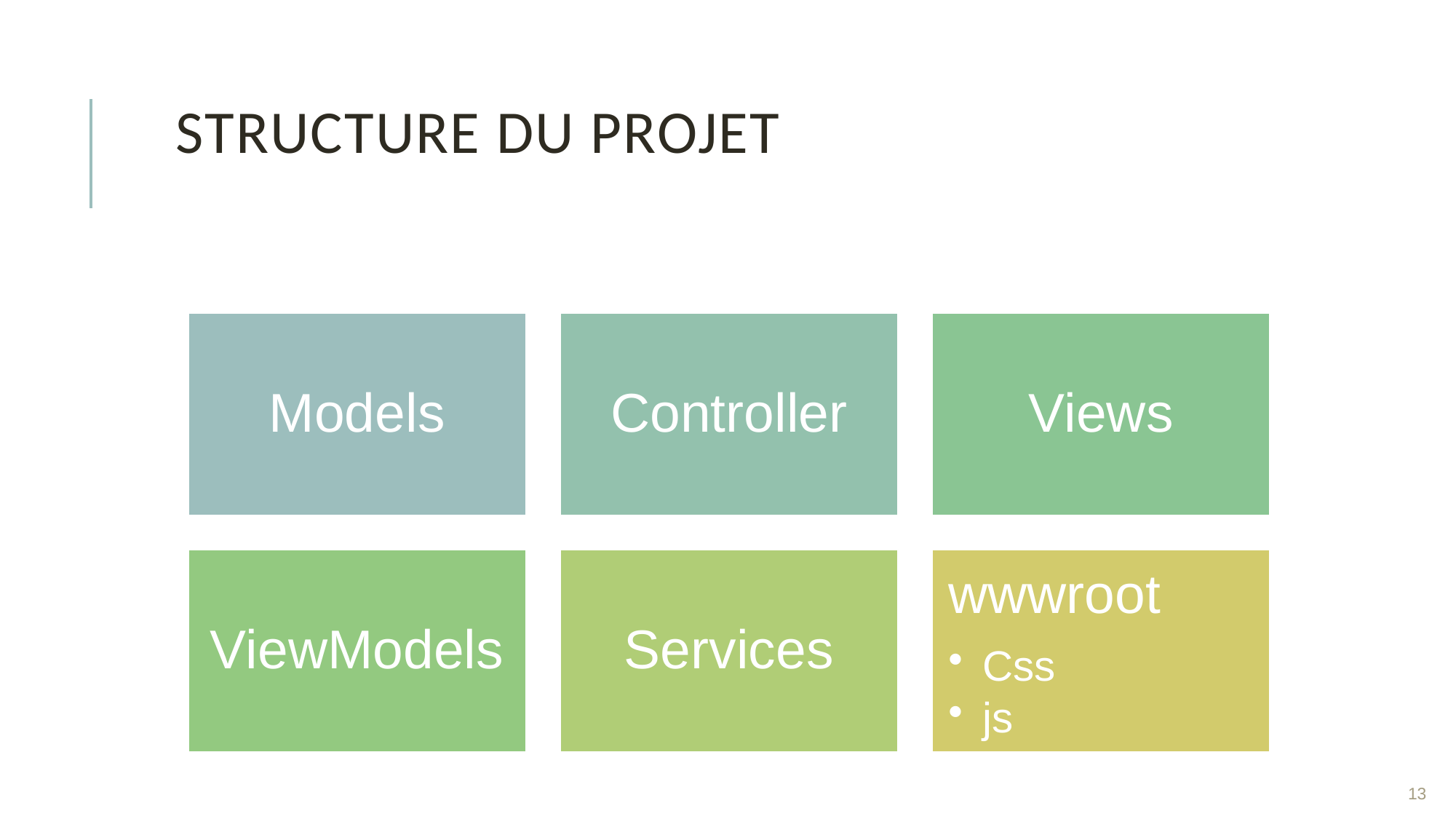

# Structure du projet
Models
Controller
Views
ViewModels
Services
wwwroot
Css
js
13